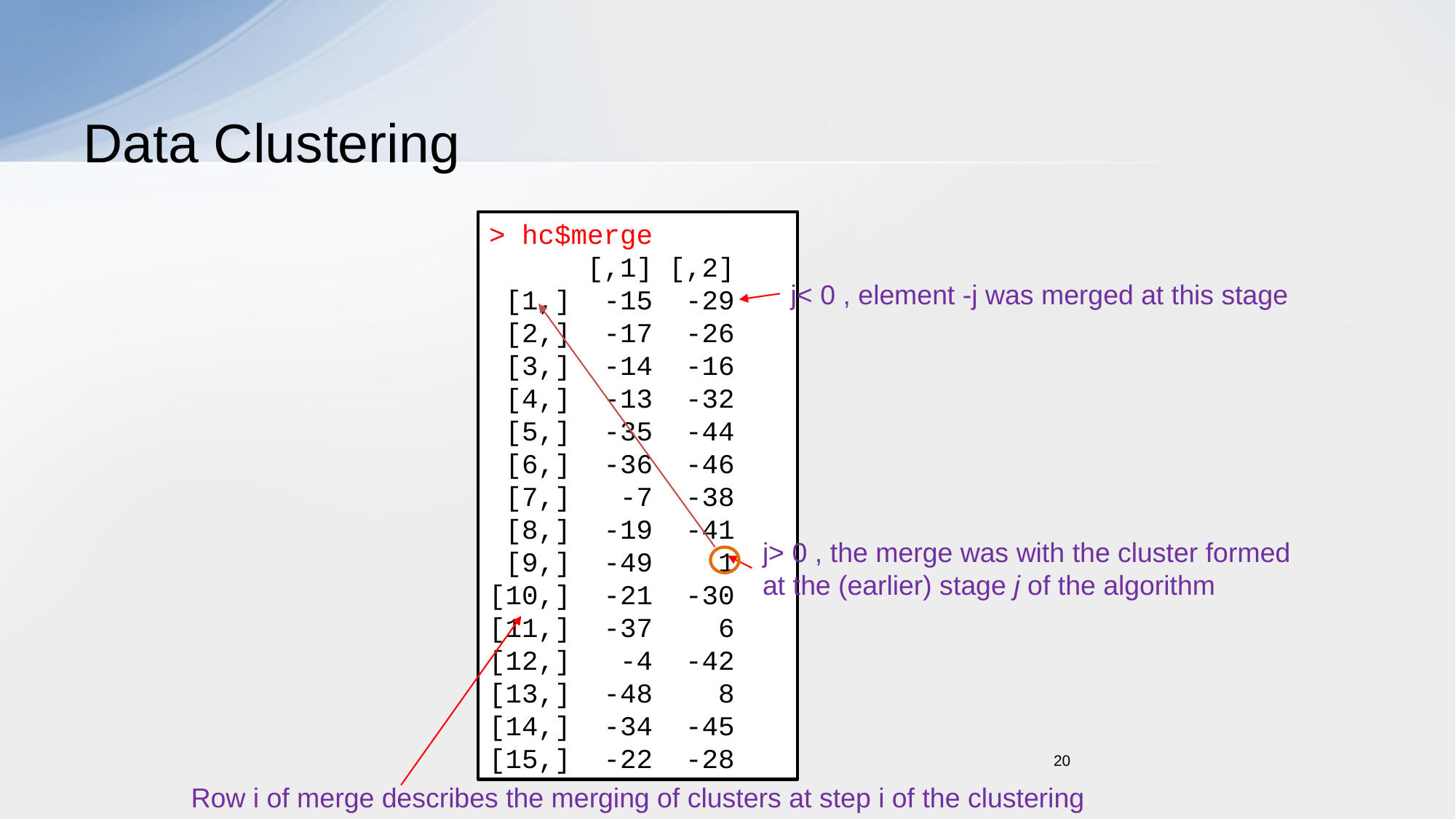

# Data Clustering

> hc$merge
      [,1] [,2]
 [1,]  -15  -29
 [2,]  -17  -26
 [3,]  -14  -16
 [4,]  -13  -32
 [5,]  -35  -44
 [6,]  -36  -46
 [7,]   -7  -38
 [8,]  -19  -41
 [9,]  -49    1
[10,]  -21  -30
[11,]  -37    6
[12,]   -4  -42
[13,]  -48    8
[14,]  -34  -45
[15,]  -22  -28
j< 0 , element -j was merged at this stage
j> 0 , the merge was with the cluster formed
at the (earlier) stage j of the algorithm

20
Row i of merge describes the merging of clusters at step i of the clustering